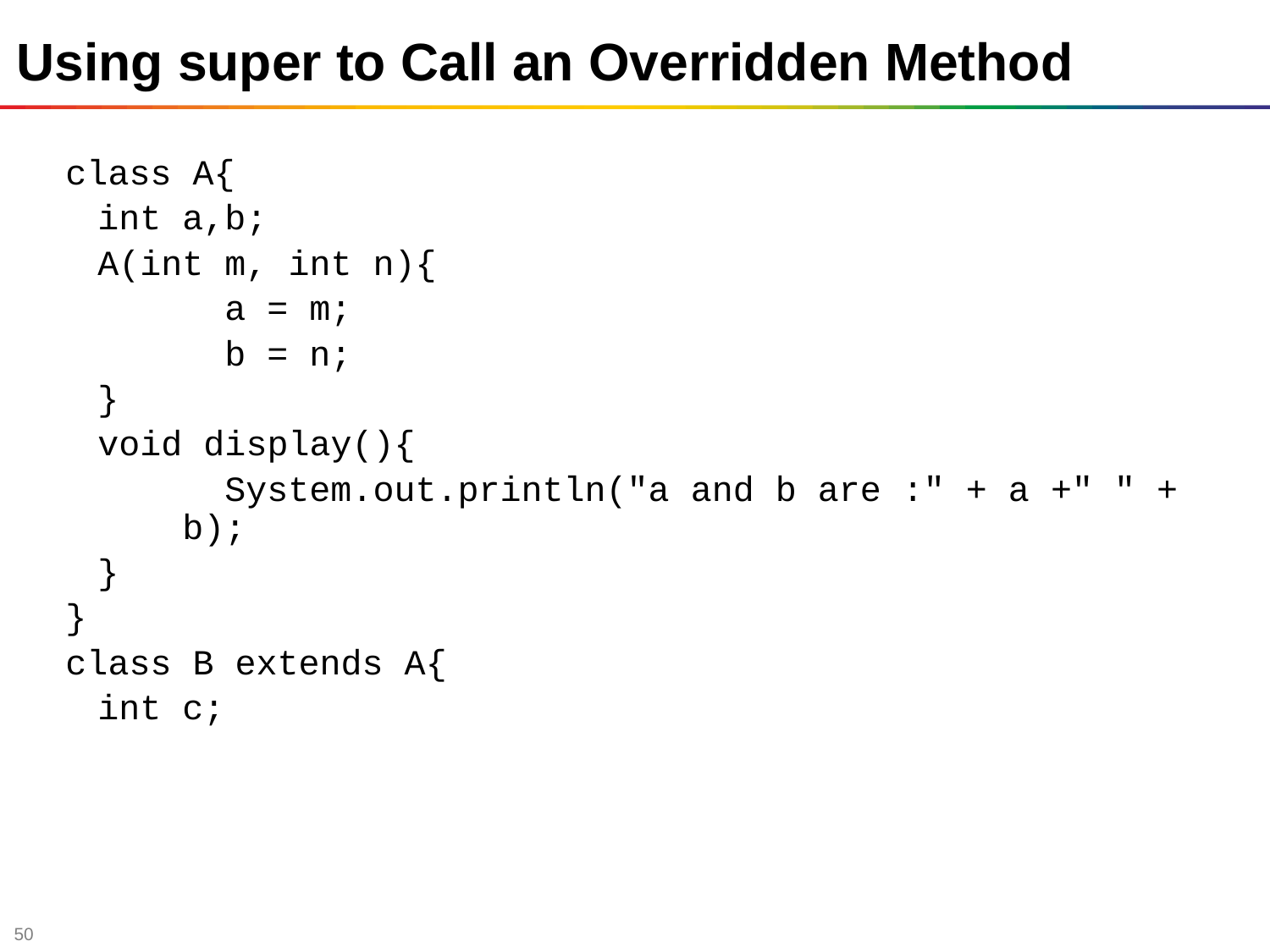

Using super to Call an Overridden Method
class A{
	int a,b;
	A(int m, int n){
		a = m;
		b = n;
	}
	void display(){
		System.out.println("a and b are :" + a +" " +     b);
	}
}
class B extends A{
	int c;